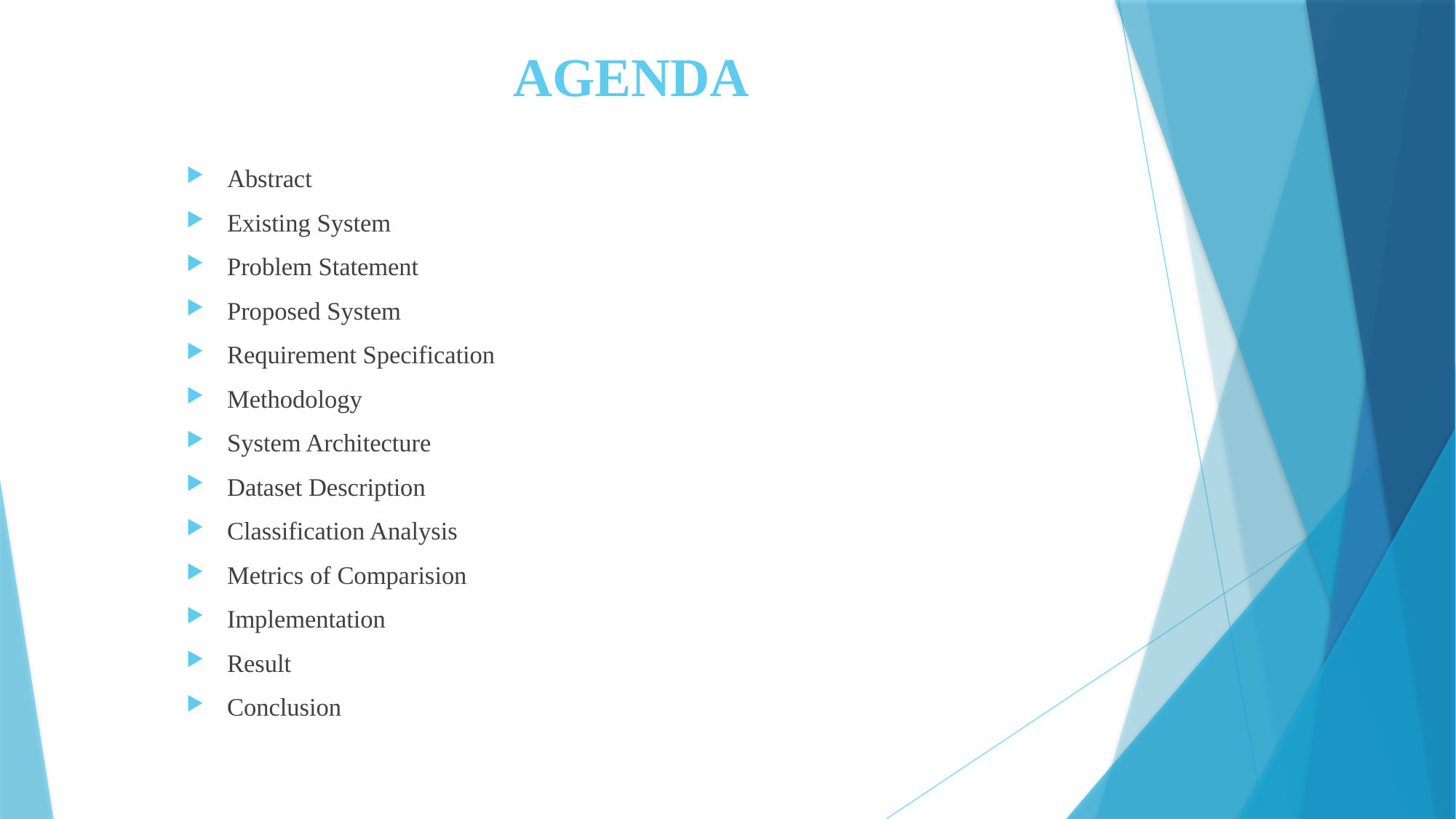

# AGENDA
Abstract
Existing System
Problem Statement
Proposed System
Requirement Specification
Methodology
System Architecture
Dataset Description
Classification Analysis
Metrics of Comparision
Implementation
Result
Conclusion